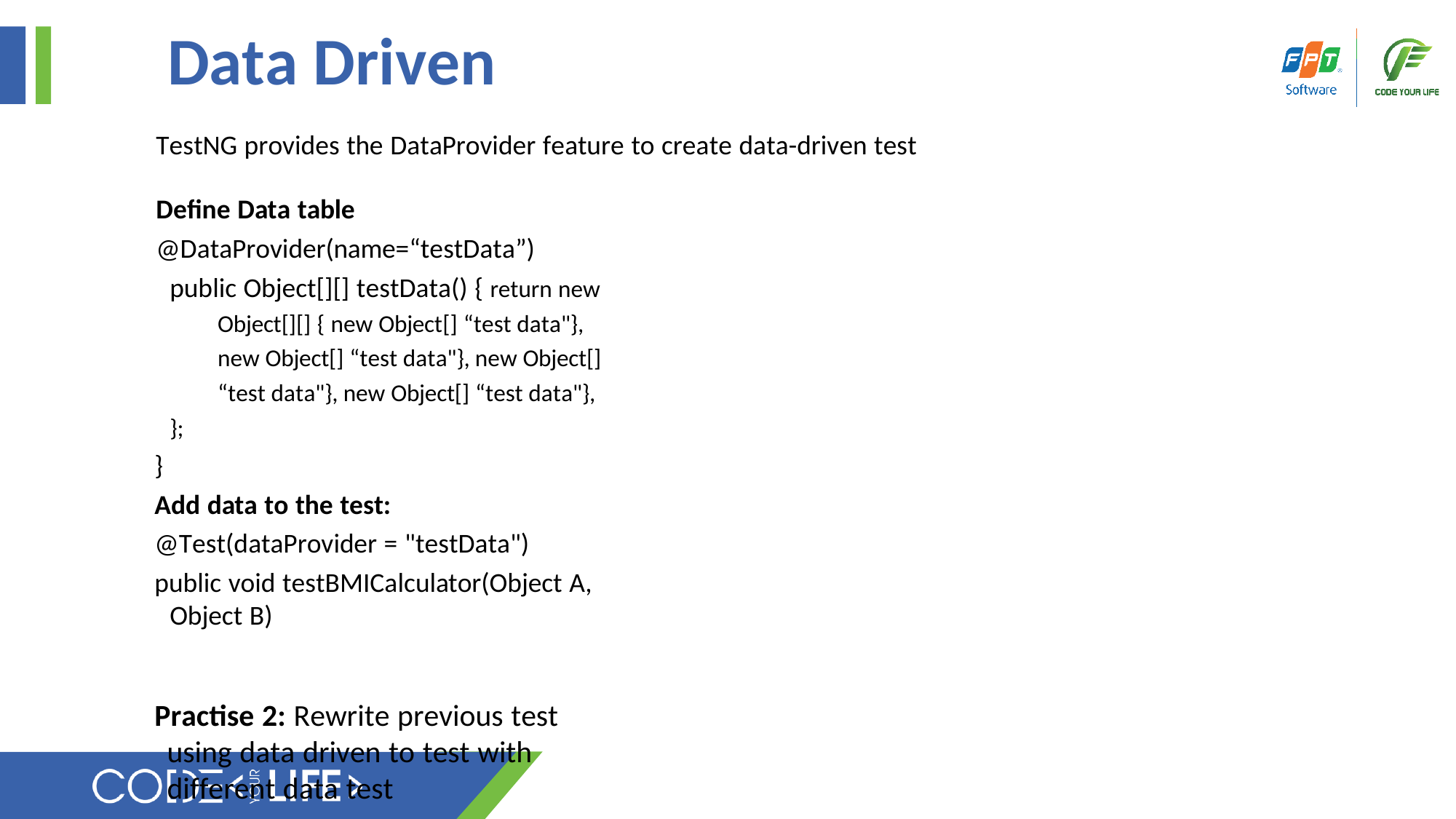

# Data Driven
TestNG provides the DataProvider feature to create data-driven test

Define Data table
@DataProvider(name=“testData”)
public Object[][] testData() { return new Object[][] { new Object[] “test data"}, new Object[] “test data"}, new Object[] “test data"}, new Object[] “test data"},
};
}
Add data to the test:
@Test(dataProvider = "testData")
public void testBMICalculator(Object A, Object B)

Practise 2: Rewrite previous test using data driven to test with different data test